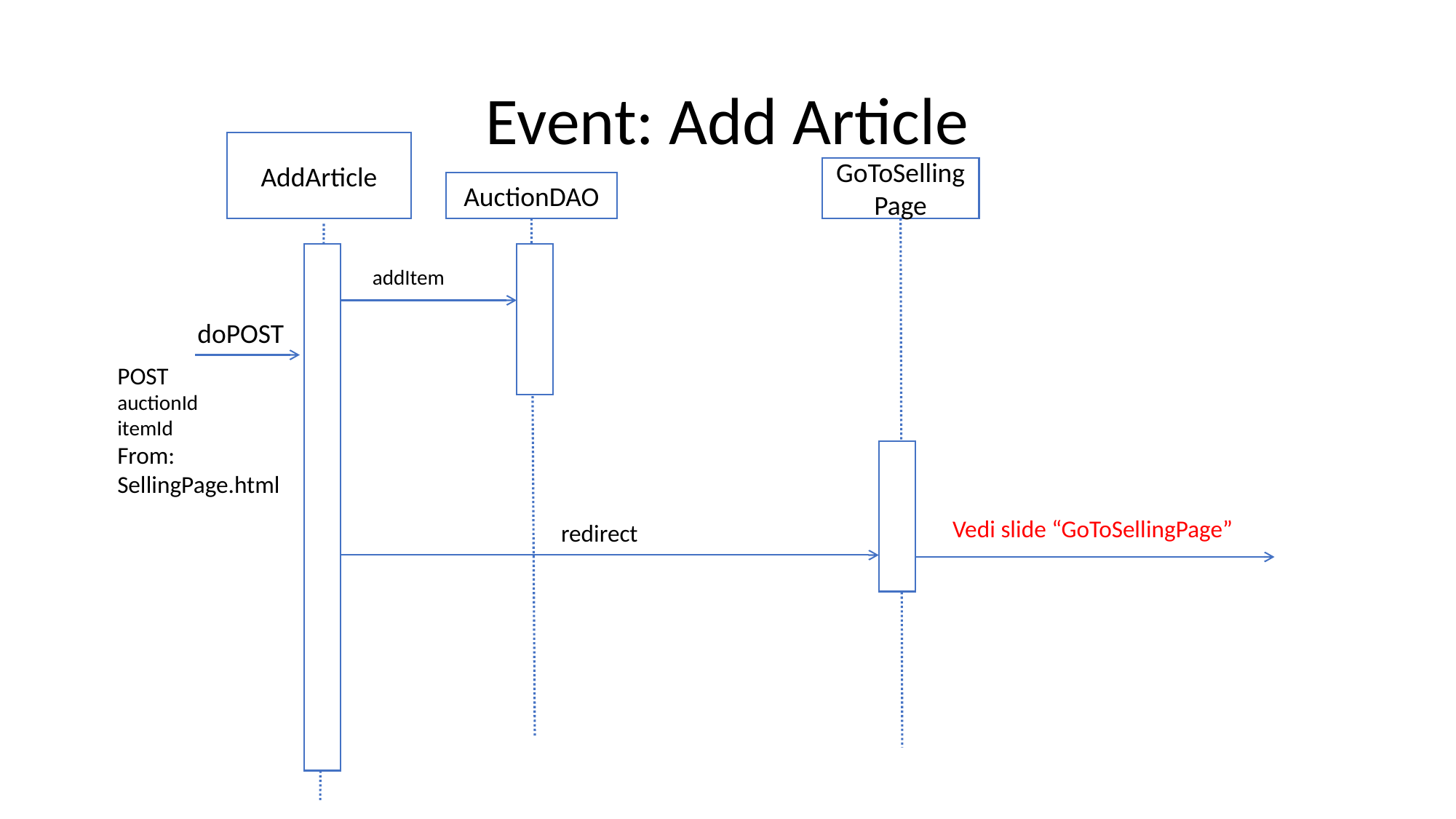

# Event: Add Article
AddArticle
GoToSellingPage
AuctionDAO

addItem
doPOST
POST
auctionId
itemId
From: SellingPage.html

Vedi slide “GoToSellingPage”
redirect